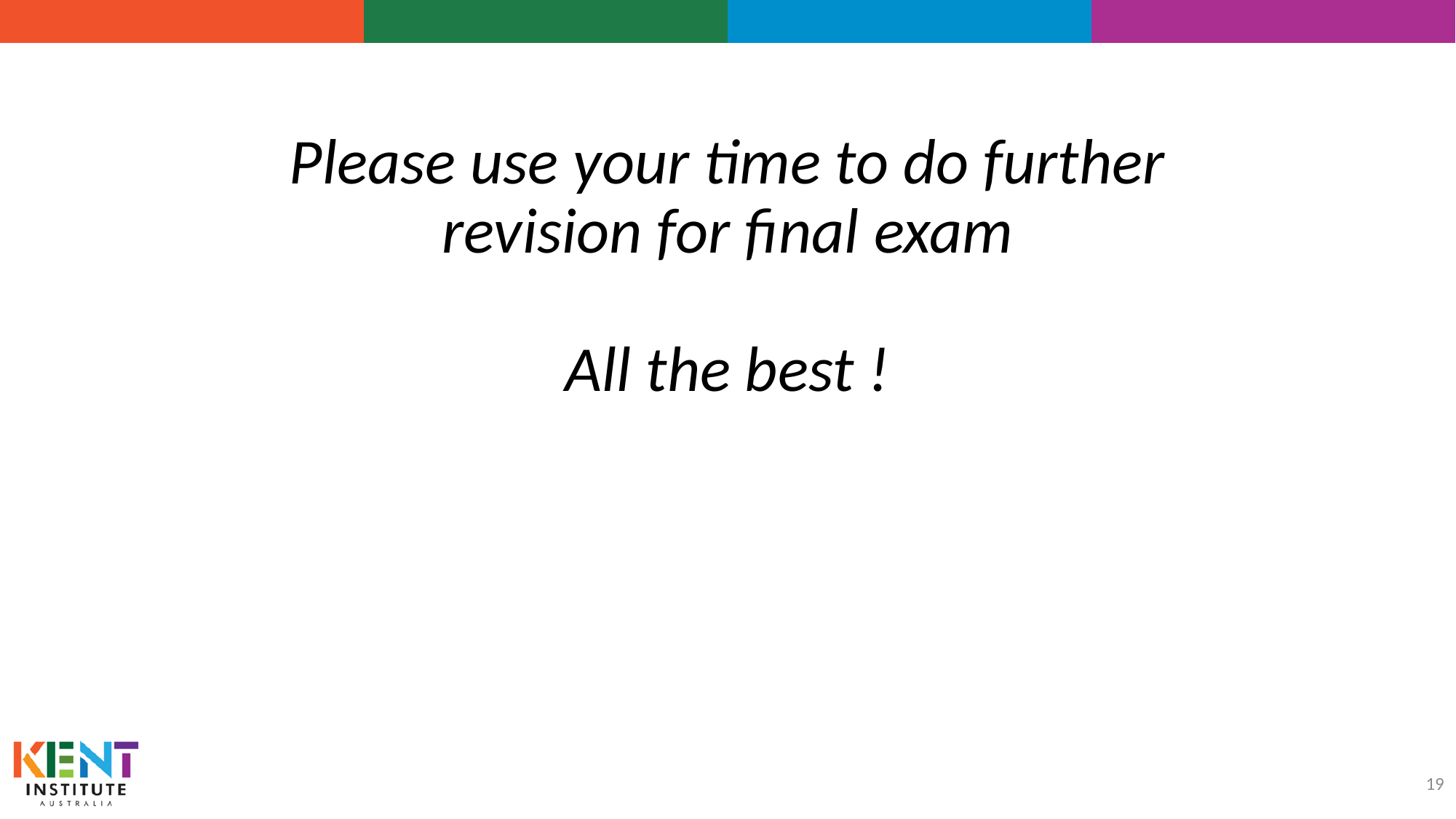

# Please use your time to do further revision for final exam All the best !
		19